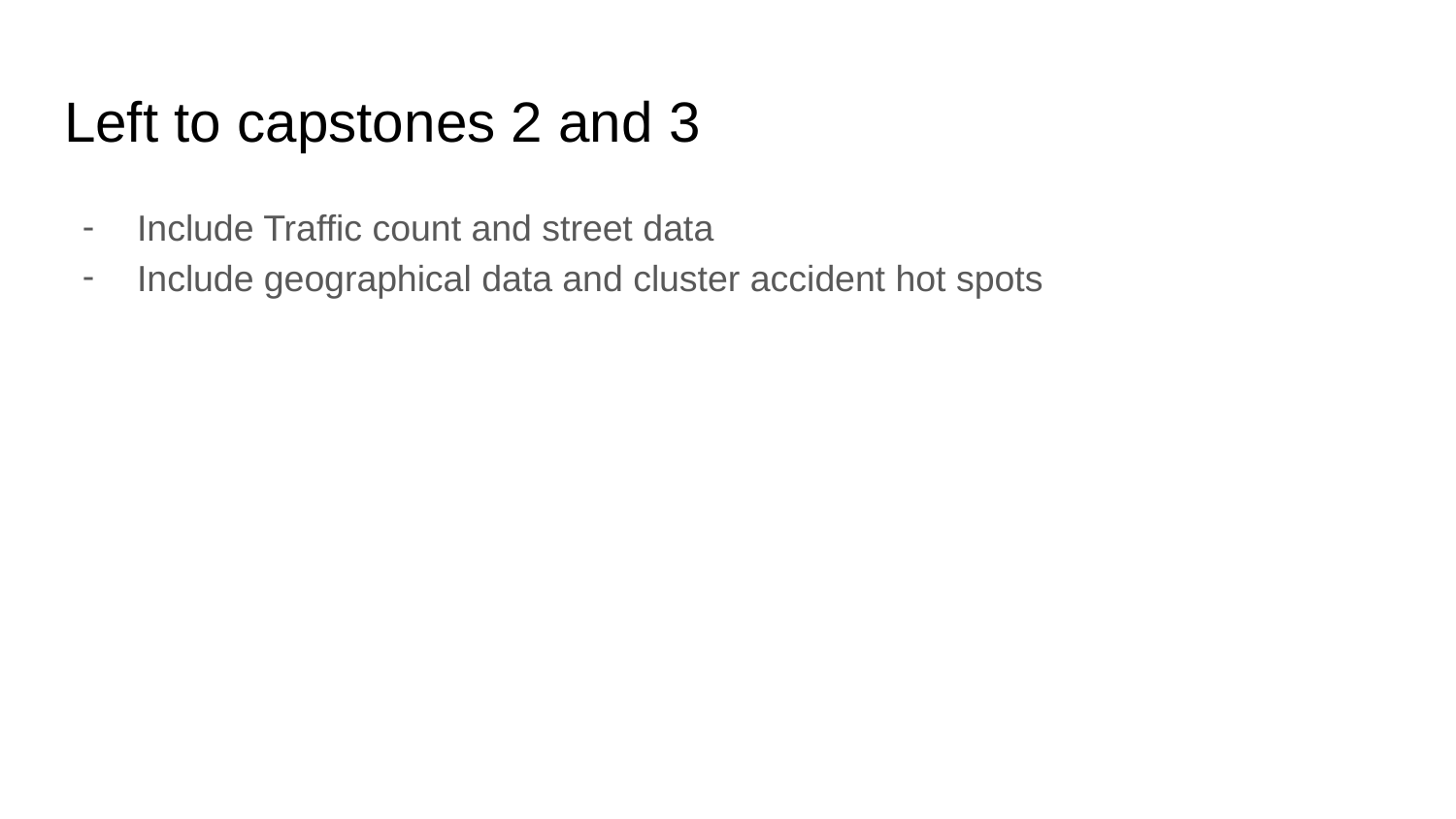

# Left to capstones 2 and 3
Include Traffic count and street data
Include geographical data and cluster accident hot spots